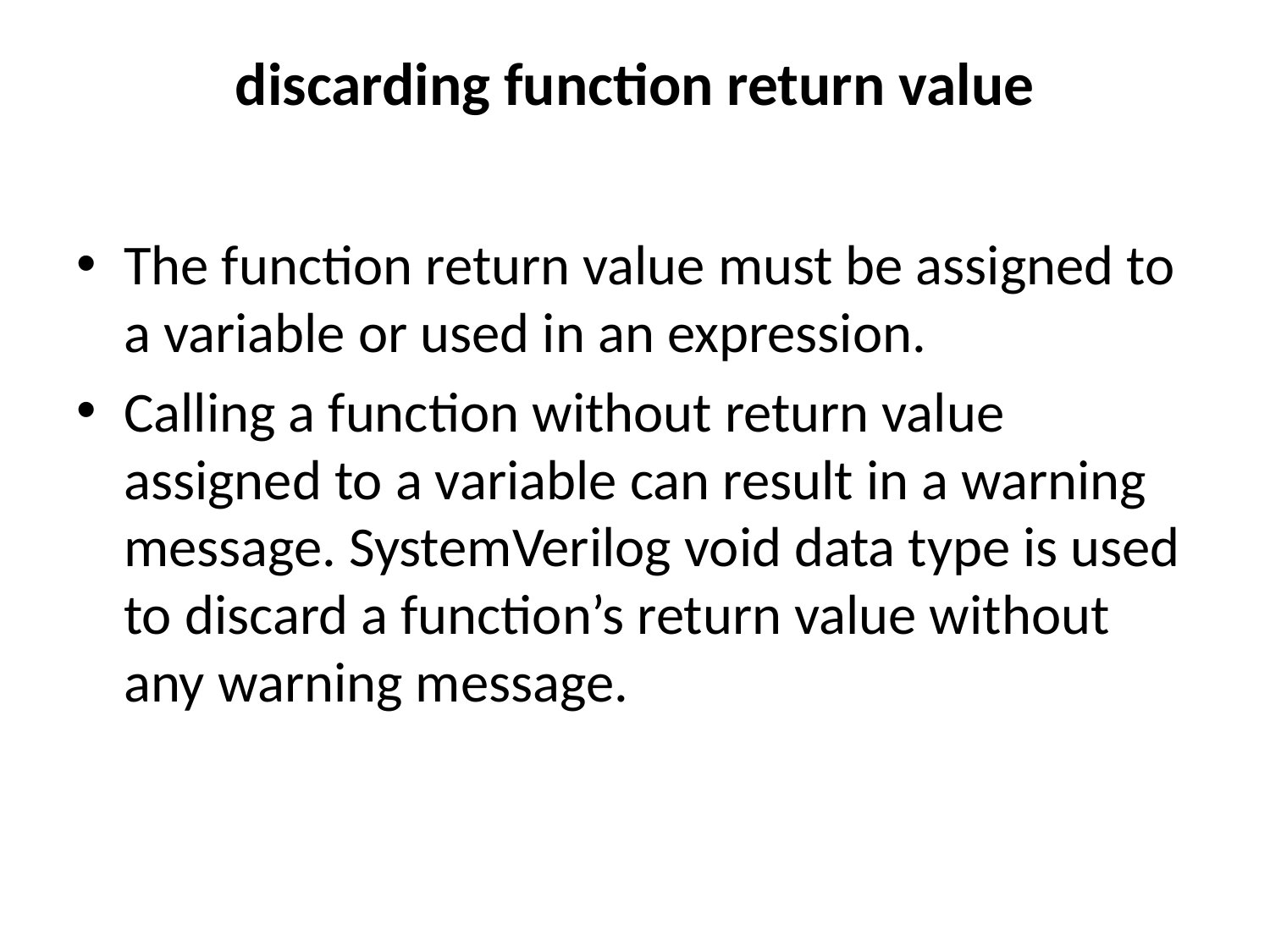

# discarding function return value
The function return value must be assigned to a variable or used in an expression.
Calling a function without return value assigned to a variable can result in a warning message. SystemVerilog void data type is used to discard a function’s return value without any warning message.